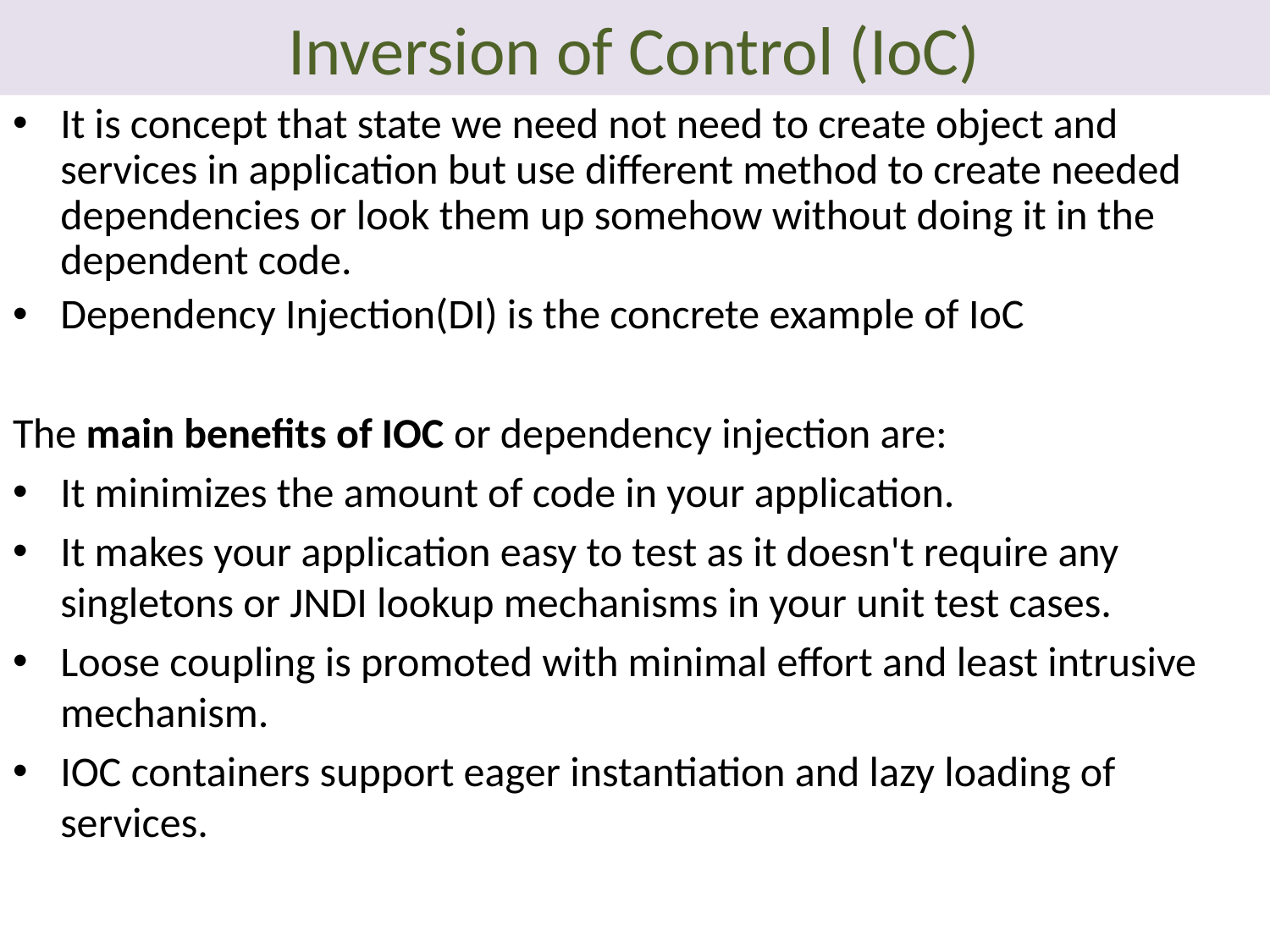

# Inversion of Control (IoC)
It is concept that state we need not need to create object and services in application but use different method to create needed dependencies or look them up somehow without doing it in the dependent code.
Dependency Injection(DI) is the concrete example of IoC

The main benefits of IOC or dependency injection are:
It minimizes the amount of code in your application.
It makes your application easy to test as it doesn't require any singletons or JNDI lookup mechanisms in your unit test cases.
Loose coupling is promoted with minimal effort and least intrusive mechanism.
IOC containers support eager instantiation and lazy loading of services.